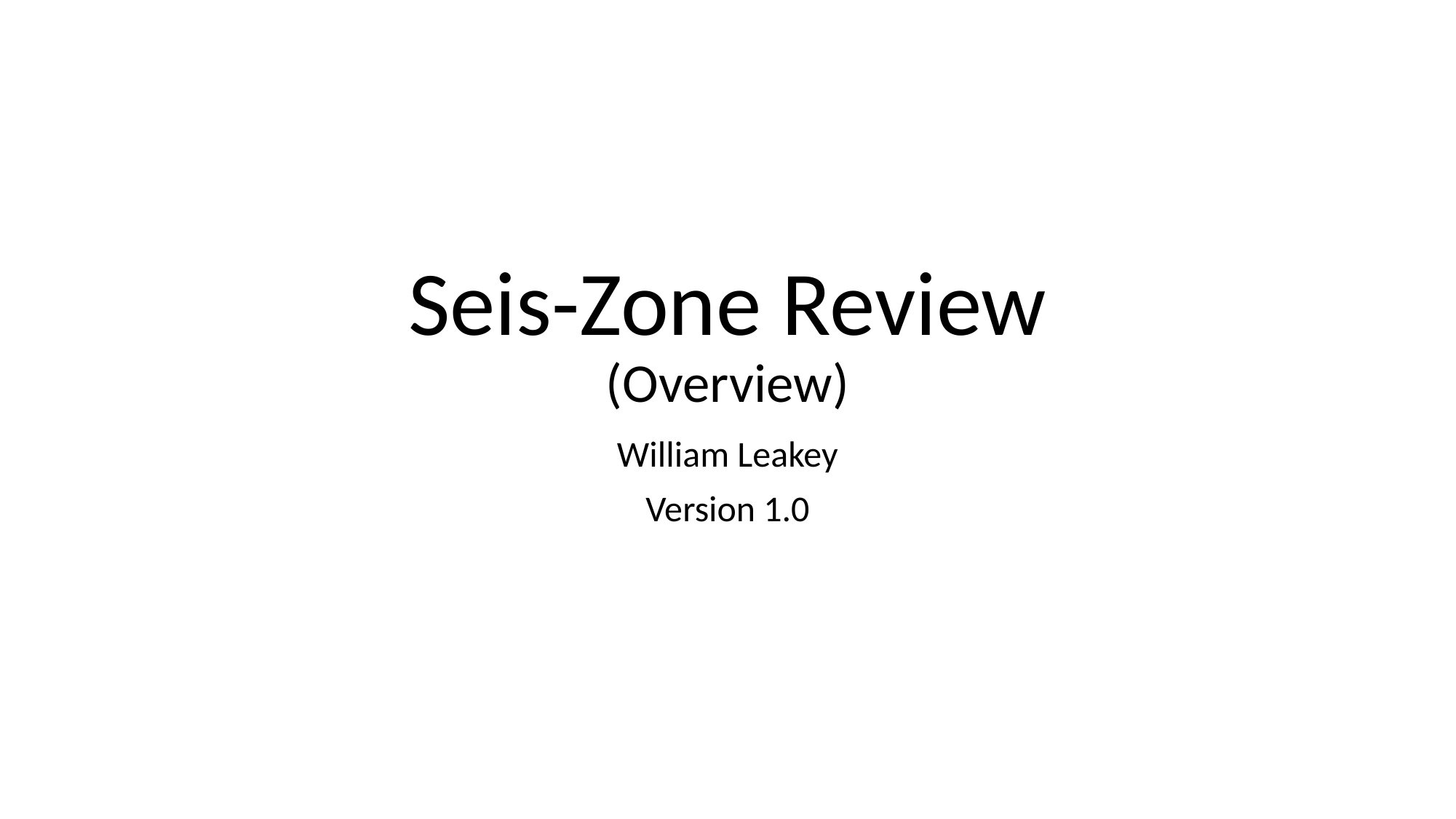

# Seis-Zone Review (Overview)
William Leakey
Version 1.0